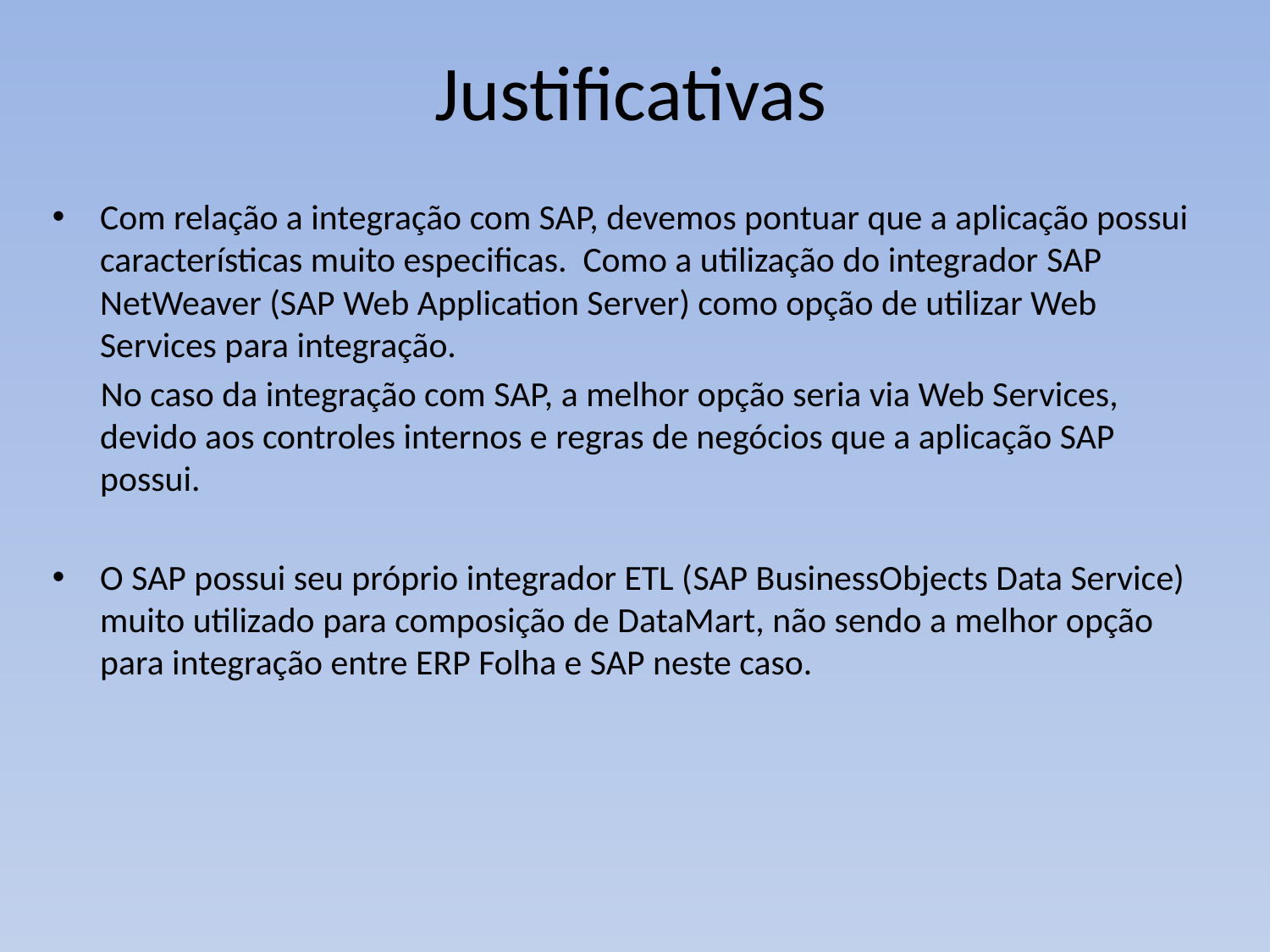

# Justificativas
Com relação a integração com SAP, devemos pontuar que a aplicação possui características muito especificas.  Como a utilização do integrador SAP NetWeaver (SAP Web Application Server) como opção de utilizar Web Services para integração.
      No caso da integração com SAP, a melhor opção seria via Web Services, devido aos controles internos e regras de negócios que a aplicação SAP possui.

O SAP possui seu próprio integrador ETL (SAP BusinessObjects Data Service) muito utilizado para composição de DataMart, não sendo a melhor opção para integração entre ERP Folha e SAP neste caso.